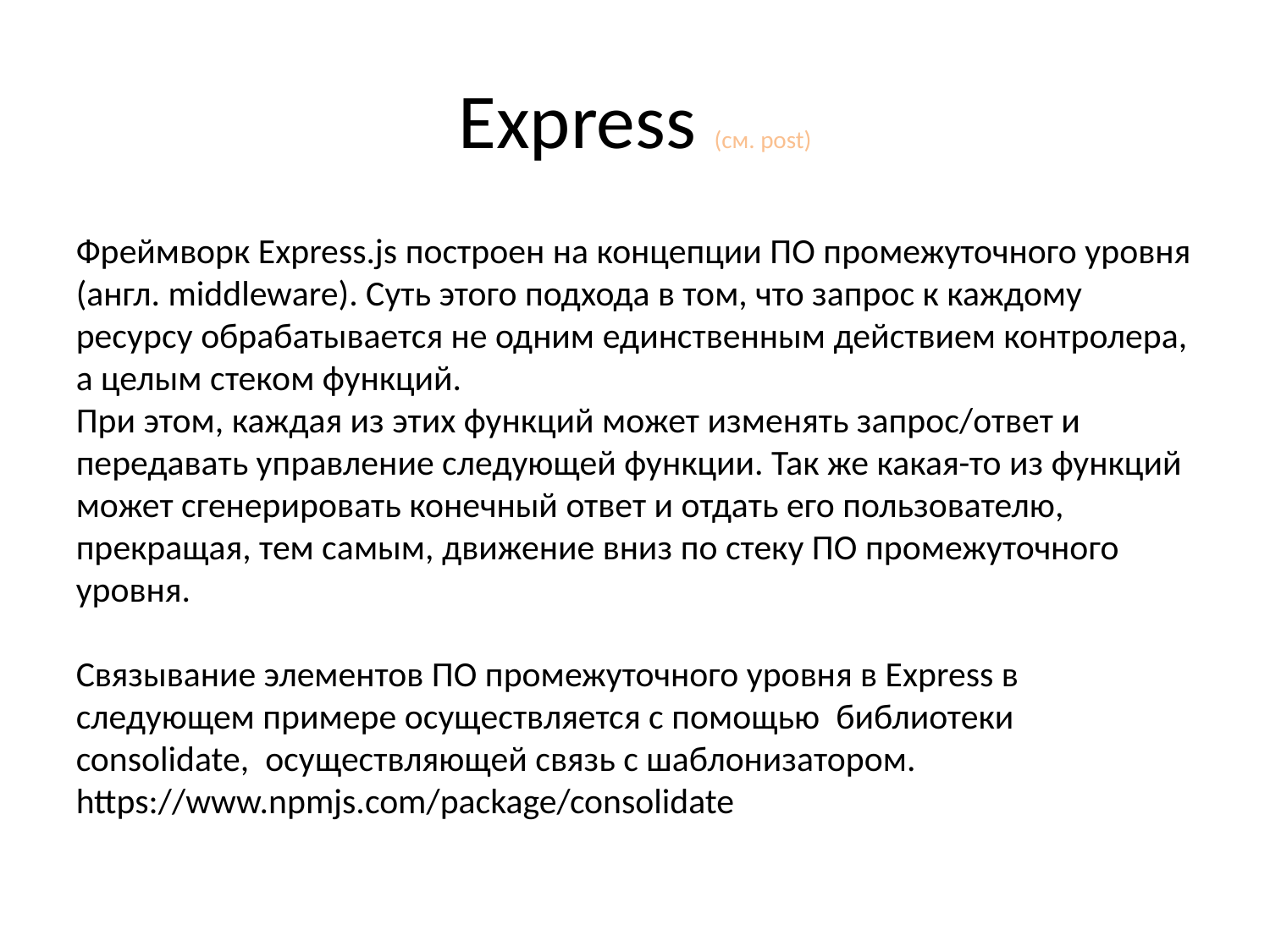

Express (см. post)
Фреймворк Express.js построен на концепции ПО промежуточного уровня (англ. middleware). Суть этого подхода в том, что запрос к каждому ресурсу обрабатывается не одним единственным действием контролера, а целым стеком функций.
При этом, каждая из этих функций может изменять запрос/ответ и передавать управление следующей функции. Так же какая-то из функций может сгенерировать конечный ответ и отдать его пользователю, прекращая, тем самым, движение вниз по стеку ПО промежуточного уровня.

Связывание элементов ПО промежуточного уровня в Express в следующем примере осуществляется с помощью  библиотеки consolidate,  осуществляющей связь с шаблонизатором. https://www.npmjs.com/package/consolidate